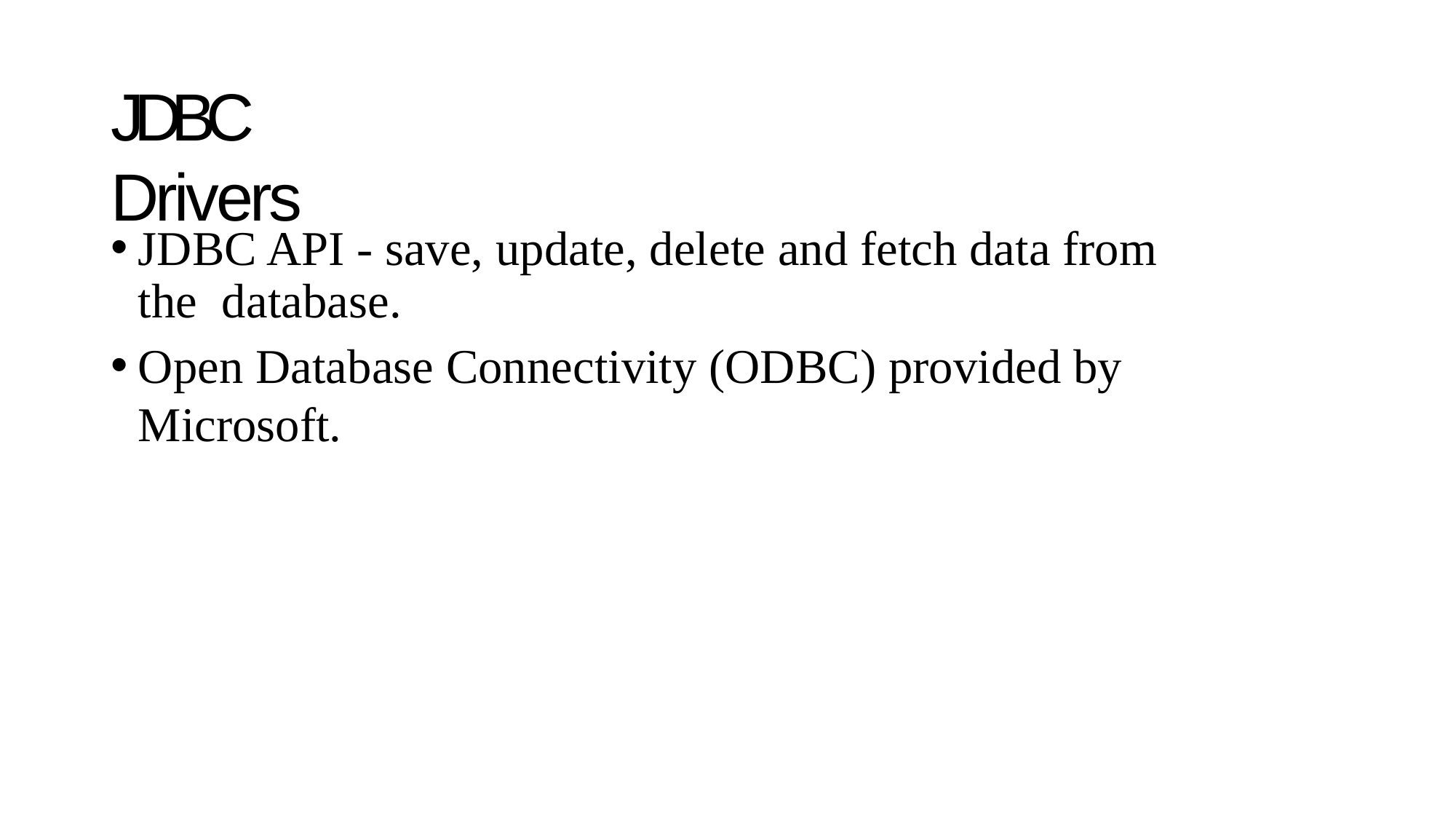

# JDBC Drivers
JDBC API - save, update, delete and fetch data from the  database.
Open Database Connectivity (ODBC) provided by Microsoft.